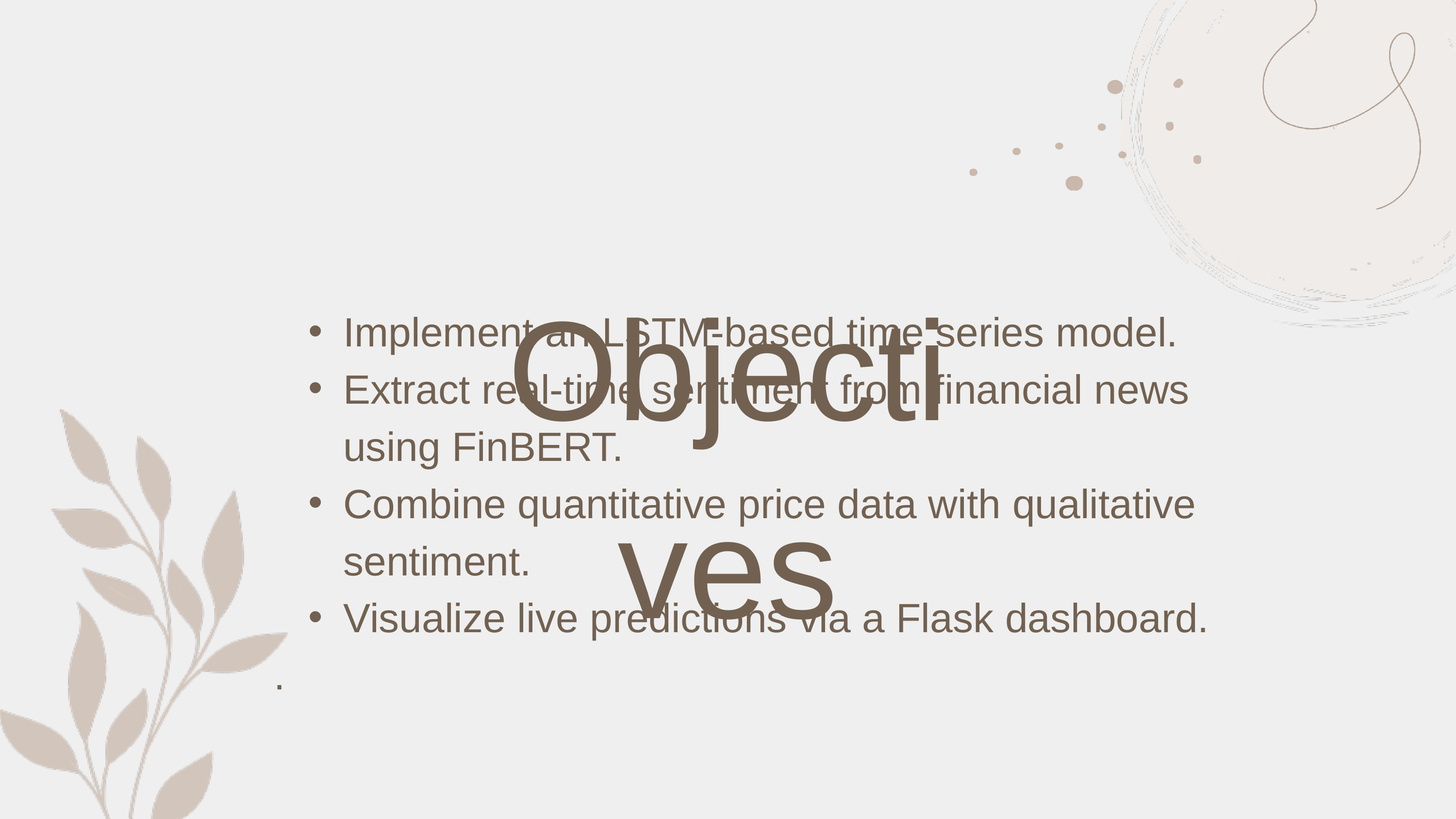

Objectives
Implement an LSTM-based time series model.
Extract real-time sentiment from financial news using FinBERT.
Combine quantitative price data with qualitative sentiment.
Visualize live predictions via a Flask dashboard.
.